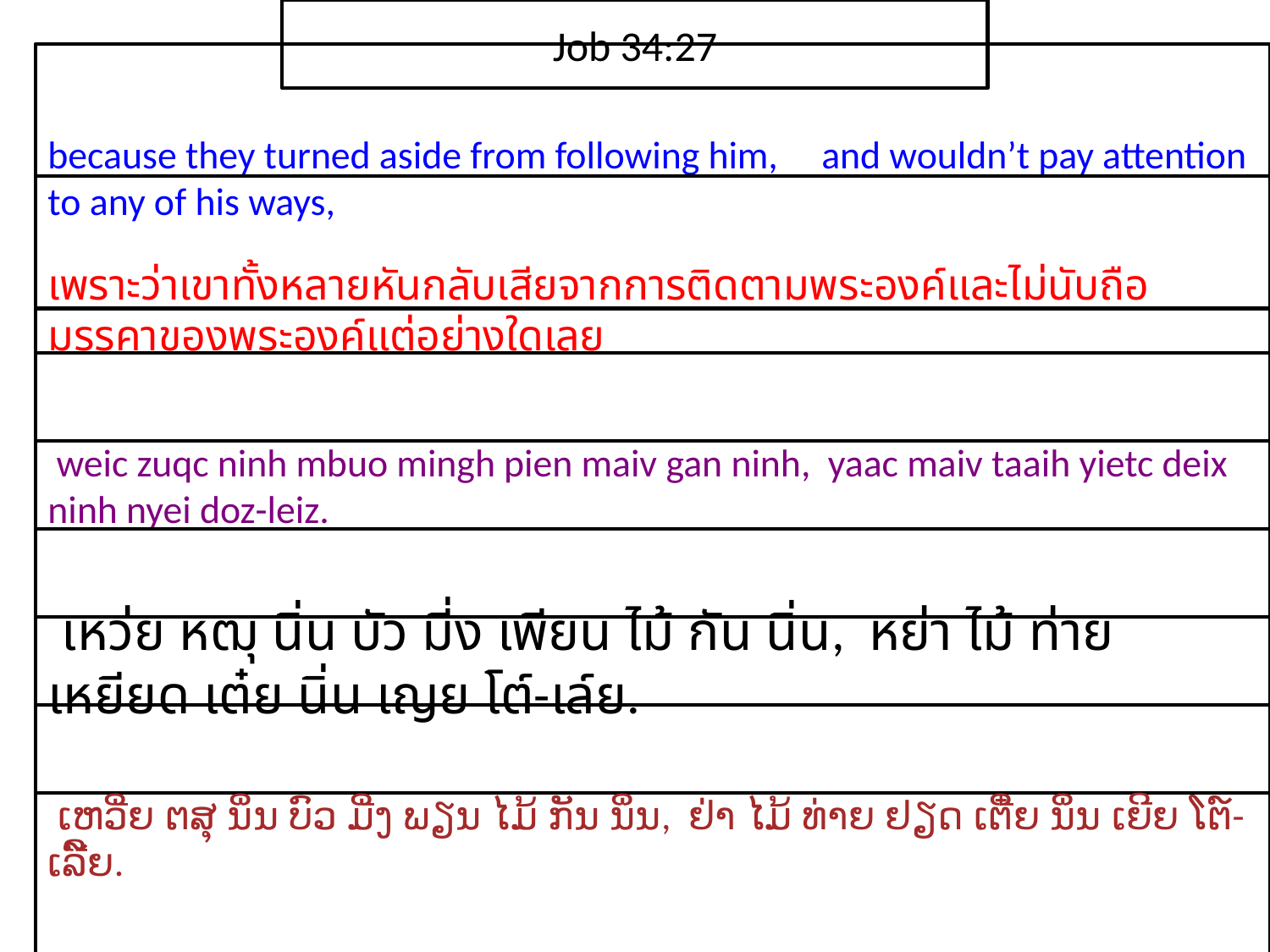

Job 34:27
because they turned aside from following him,     and wouldn’t pay attention to any of his ways,
เพราะ​ว่า​เขา​ทั้ง​หลาย​หัน​กลับ​เสีย​จาก​การ​ติดตาม​พระ​องค์และ​ไม่​นับ​ถือ​มรรคา​ของ​พระ​องค์​แต่​อย่าง​ใด​เลย
 weic zuqc ninh mbuo mingh pien maiv gan ninh,  yaac maiv taaih yietc deix ninh nyei doz-leiz.
 เหว่ย หฒุ นิ่น บัว มี่ง เพียน ไม้ กัน นิ่น,  หย่า ไม้ ท่าย เหยียด เต๋ย นิ่น เญย โต์-เล์ย.
 ເຫວີ່ຍ ຕສຸ ນິ່ນ ບົວ ມີ່ງ ພຽນ ໄມ້ ກັນ ນິ່ນ,  ຢ່າ ໄມ້ ທ່າຍ ຢຽດ ເຕີ໋ຍ ນິ່ນ ເຍີຍ ໂຕ໌-ເລີ໌ຍ.